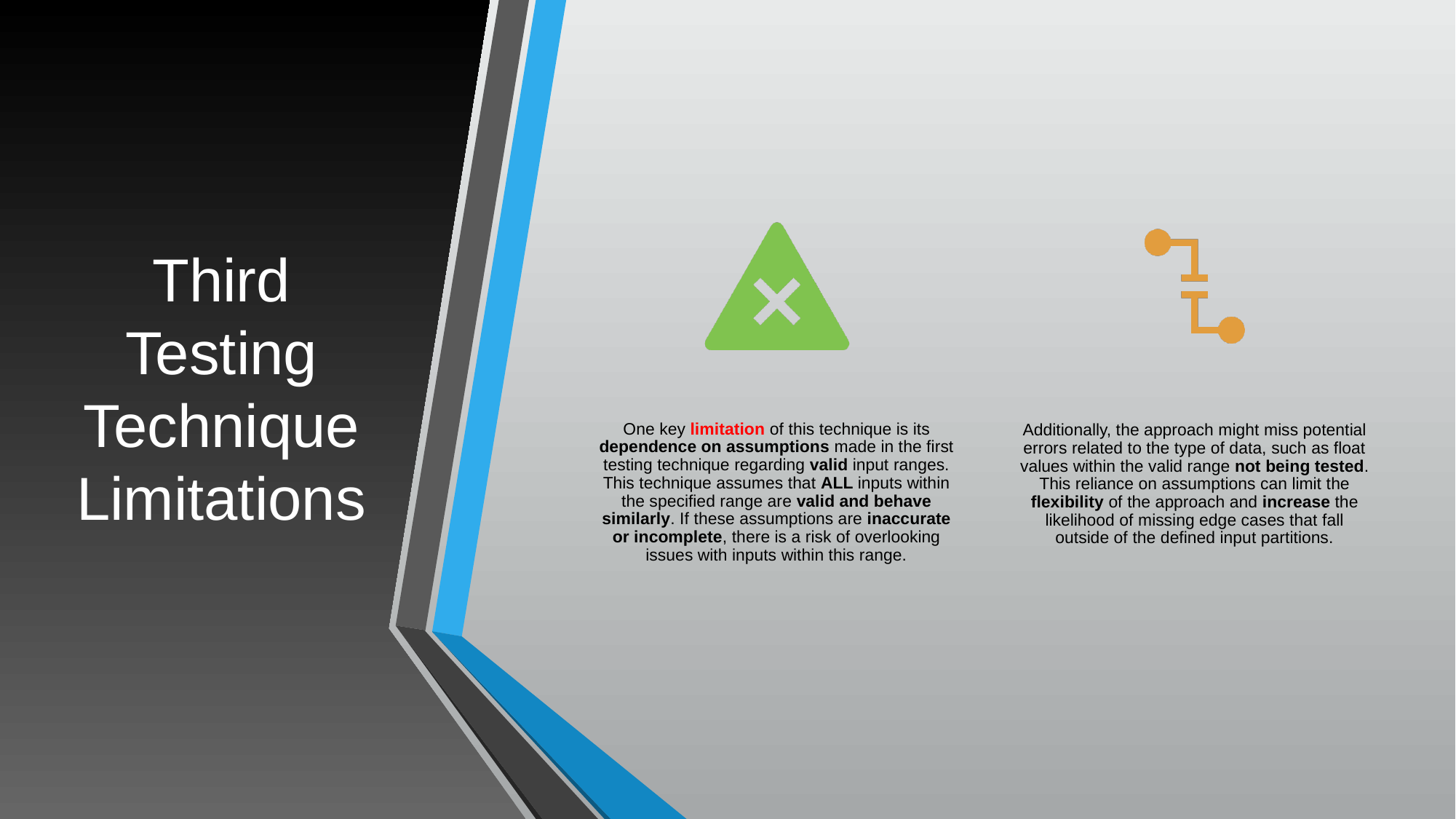

# Third Testing Technique Limitations
One key limitation of this technique is its dependence on assumptions made in the first testing technique regarding valid input ranges. This technique assumes that ALL inputs within the specified range are valid and behave similarly. If these assumptions are inaccurate or incomplete, there is a risk of overlooking issues with inputs within this range.
Additionally, the approach might miss potential errors related to the type of data, such as float values within the valid range not being tested. This reliance on assumptions can limit the flexibility of the approach and increase the likelihood of missing edge cases that fall outside of the defined input partitions.